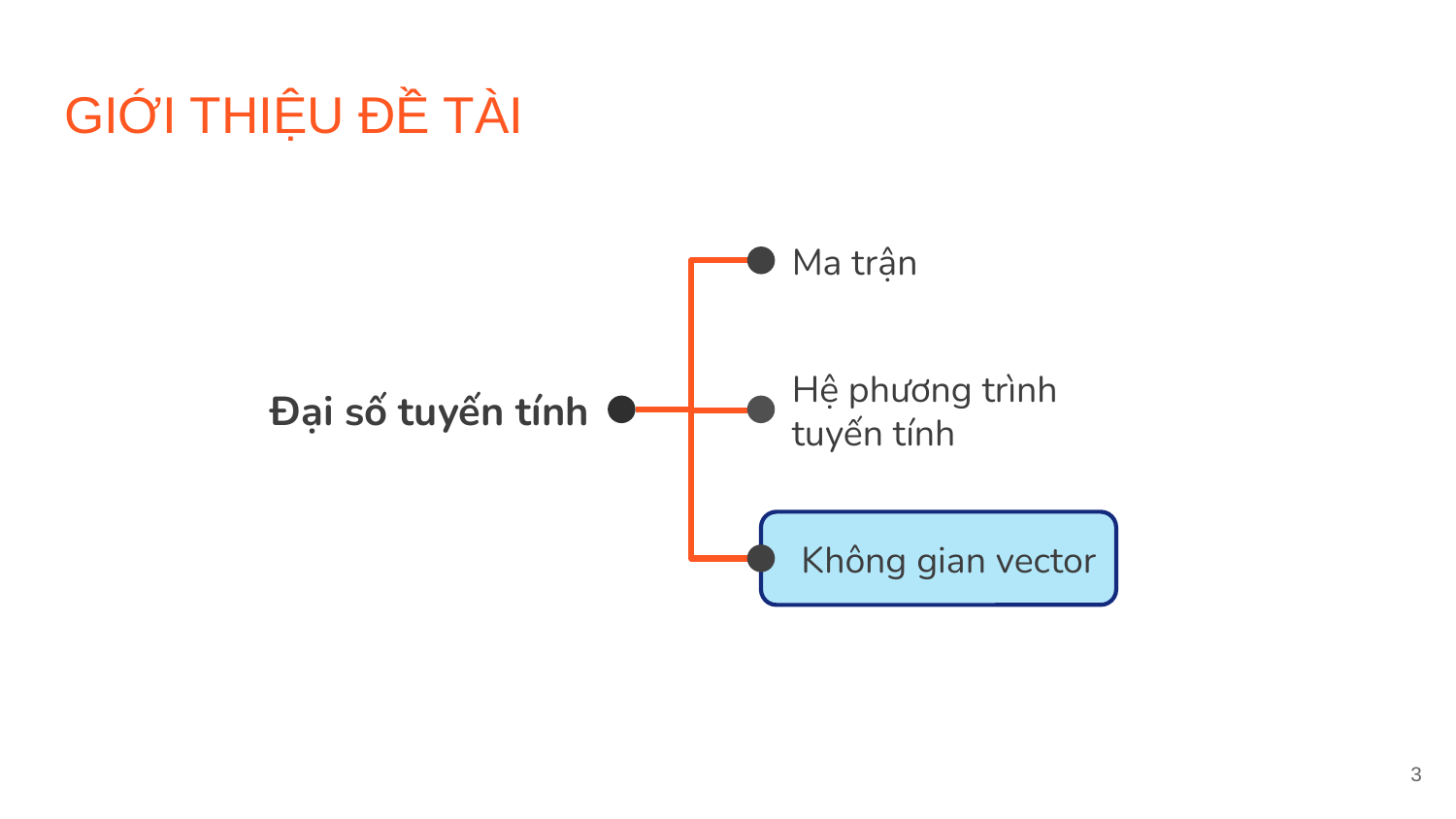

# GIỚI THIỆU ĐỀ TÀI
Ma trận

Đại số tuyến tính

Hệ phương trình tuyến tính

Không gian vector

3